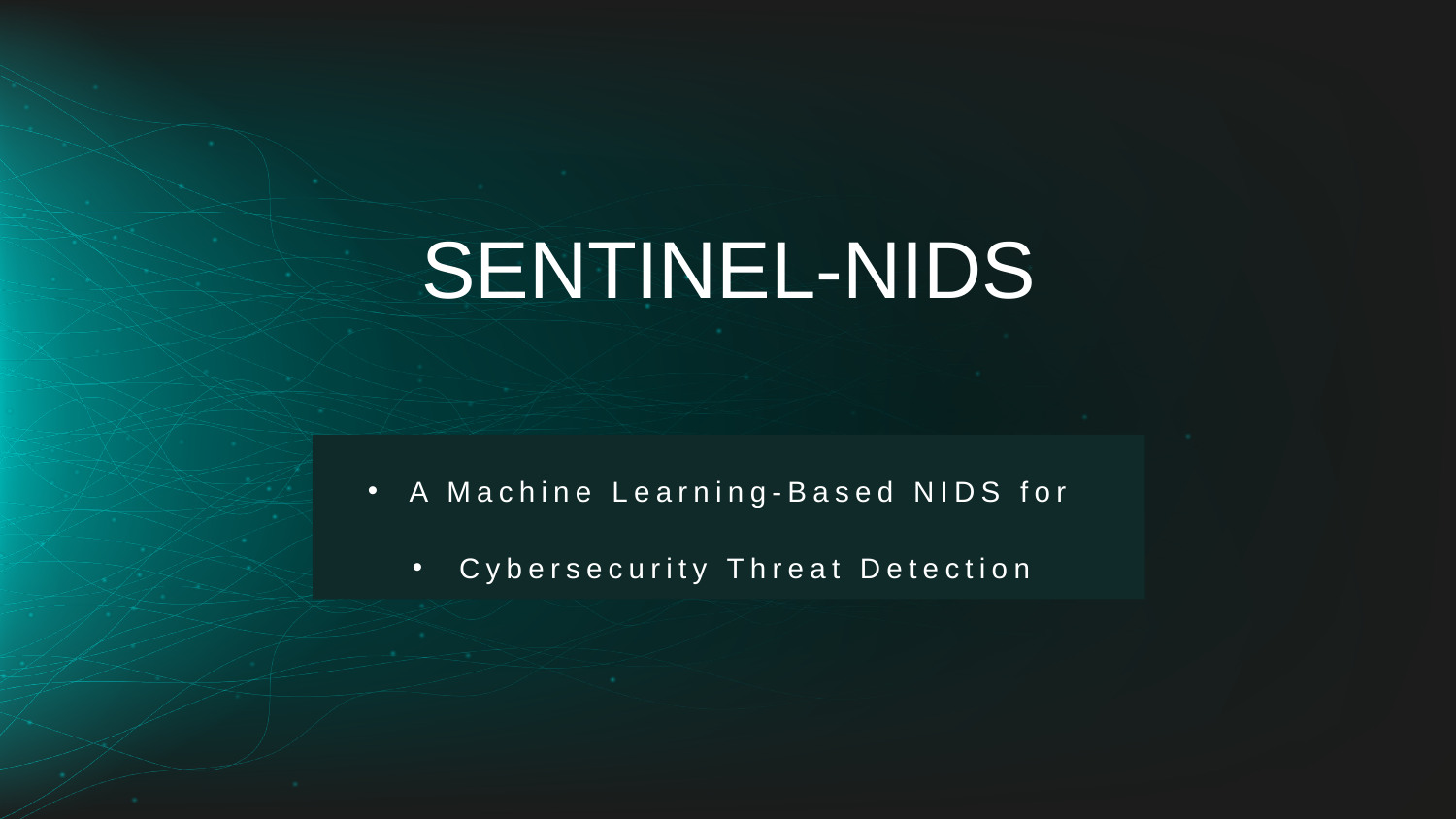

SENTINEL-NIDS
# A Machine Learning-Based NIDS for
Cybersecurity Threat Detection